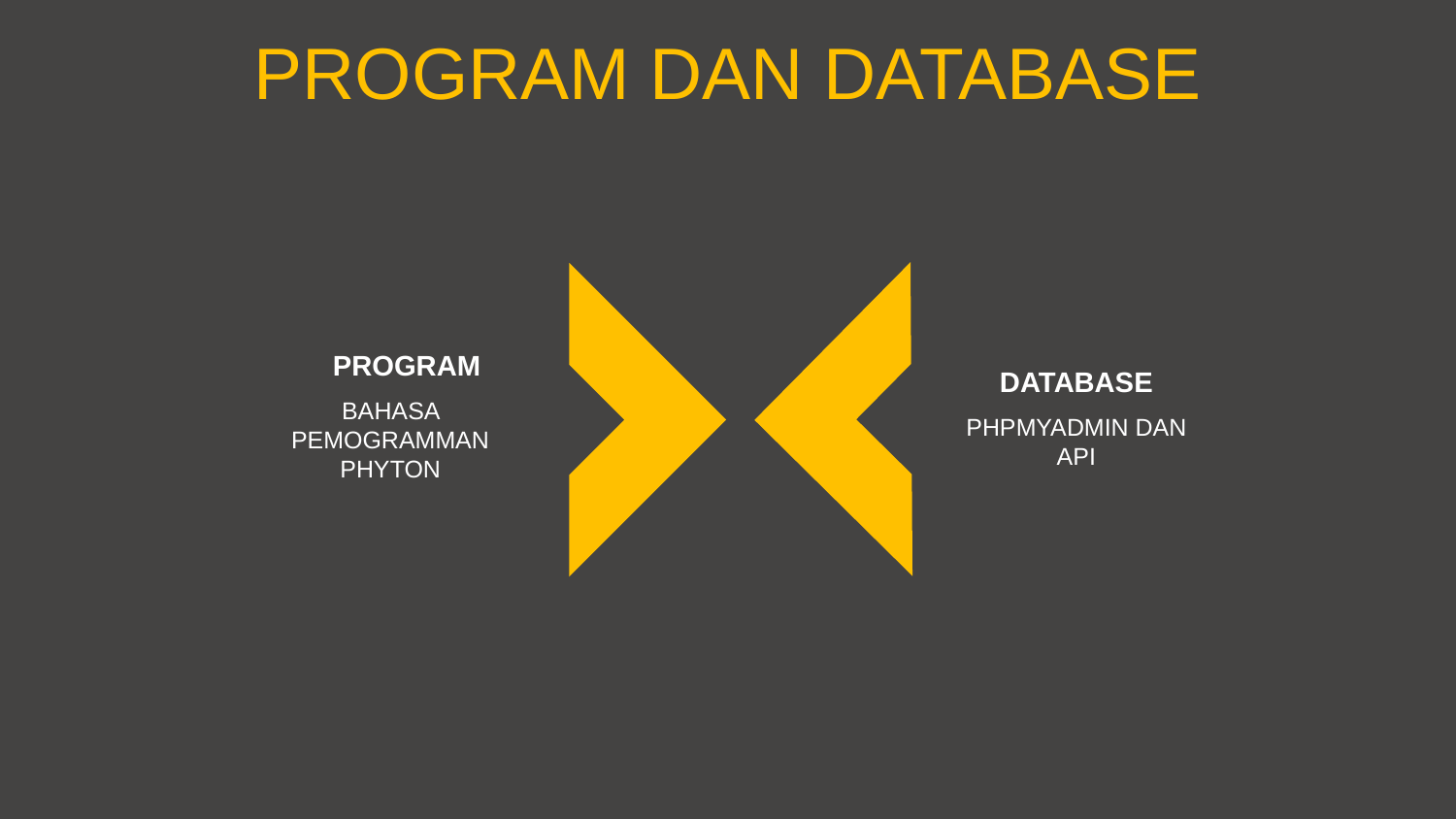

PROGRAM DAN DATABASE

PROGRAM
BAHASA PEMOGRAMMAN PHYTON
DATABASE
PHPMYADMIN DAN API